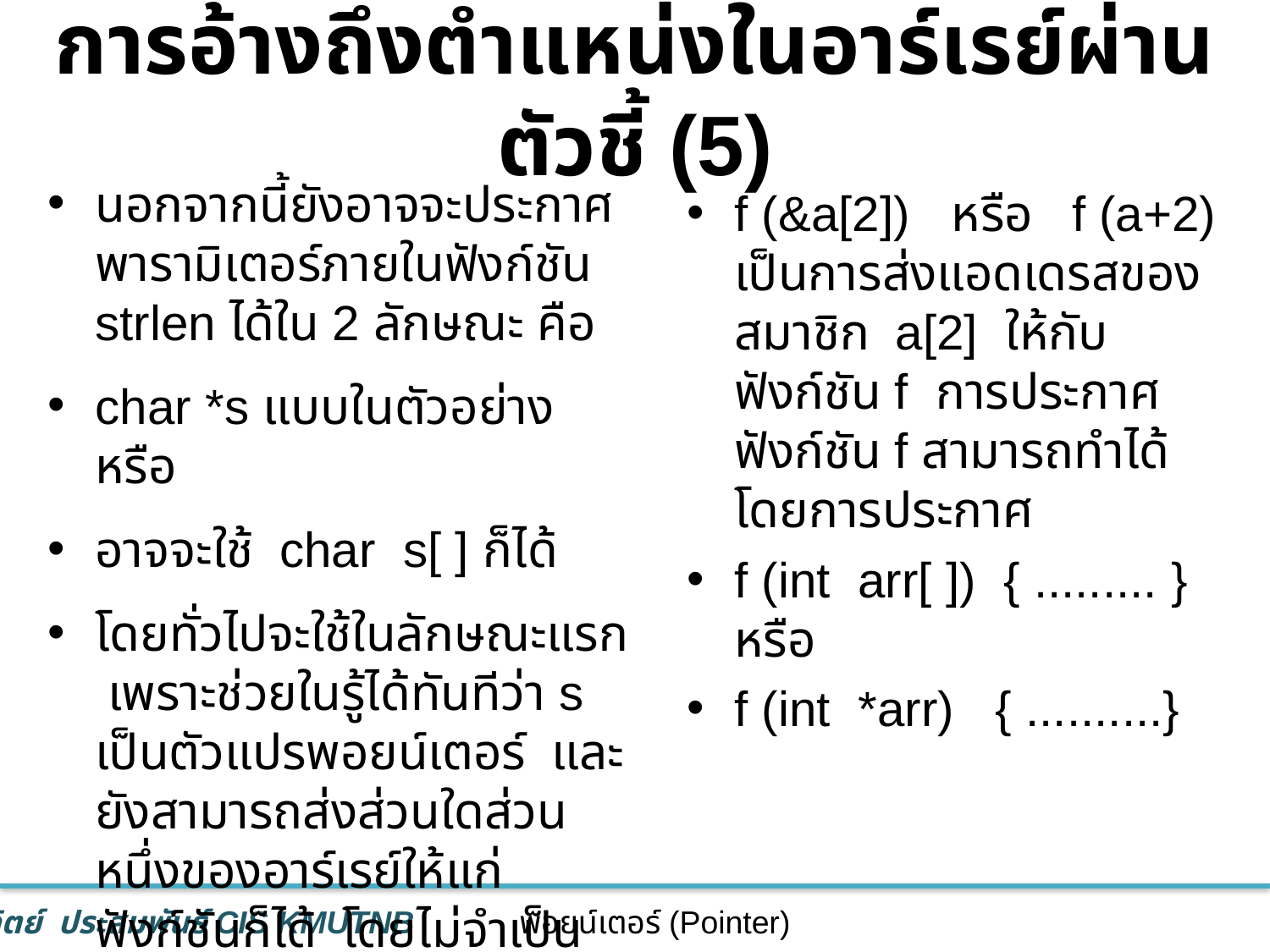

# การอ้างถึงตำแหน่งในอาร์เรย์ผ่านตัวชี้ (5)
นอกจากนี้ยังอาจจะประกาศพารามิเตอร์ภายในฟังก์ชัน strlen ได้ใน 2 ลักษณะ คือ
char *s แบบในตัวอย่าง  หรือ
อาจจะใช้  char  s[ ] ก็ได้
โดยทั่วไปจะใช้ในลักษณะแรก  เพราะช่วยในรู้ได้ทันทีว่า s เป็นตัวแปรพอยน์เตอร์  และยังสามารถส่งส่วนใดส่วนหนึ่งของอาร์เรย์ให้แก่ฟังก์ชันก็ได้  โดยไม่จำเป็นต้องส่งสมาชิกตัวแรกก็ได้เช่นกัน

f (&a[2])   หรือ   f (a+2) เป็นการส่งแอดเดรสของสมาชิก  a[2]  ให้กับฟังก์ชัน f  การประกาศฟังก์ชัน f สามารถทำได้โดยการประกาศ
f (int  arr[ ])  { ......... }  หรือ
f (int  *arr)   { ..........}

44
พอยน์เตอร์ (Pointer)